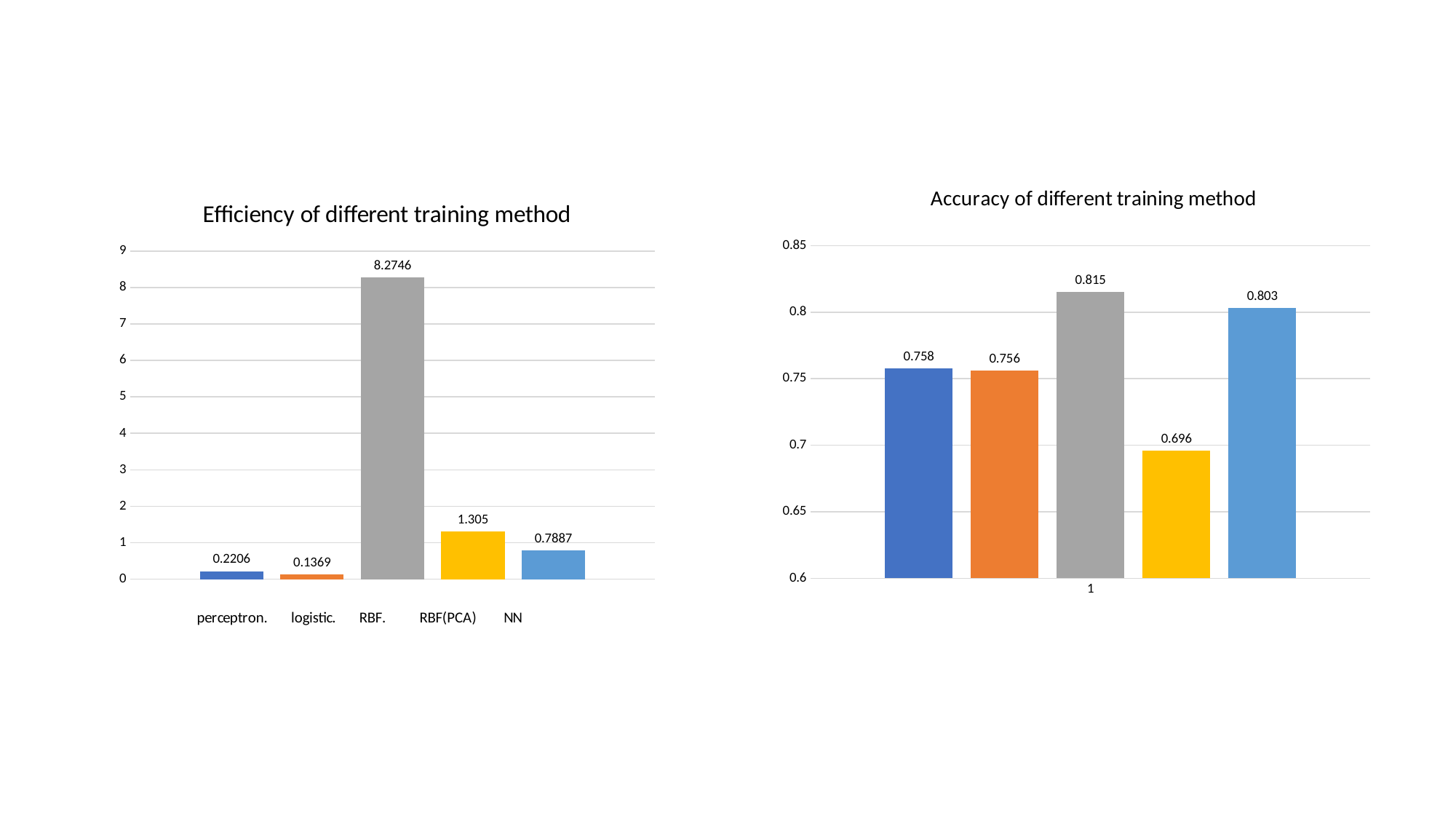

### Chart: Efficiency of different training method

| Category |  |  |  |  |  |
|---|---|---|---|---|---|

### Chart: Accuracy of different training method

| Category |  |  |  |  |  |
|---|---|---|---|---|---|